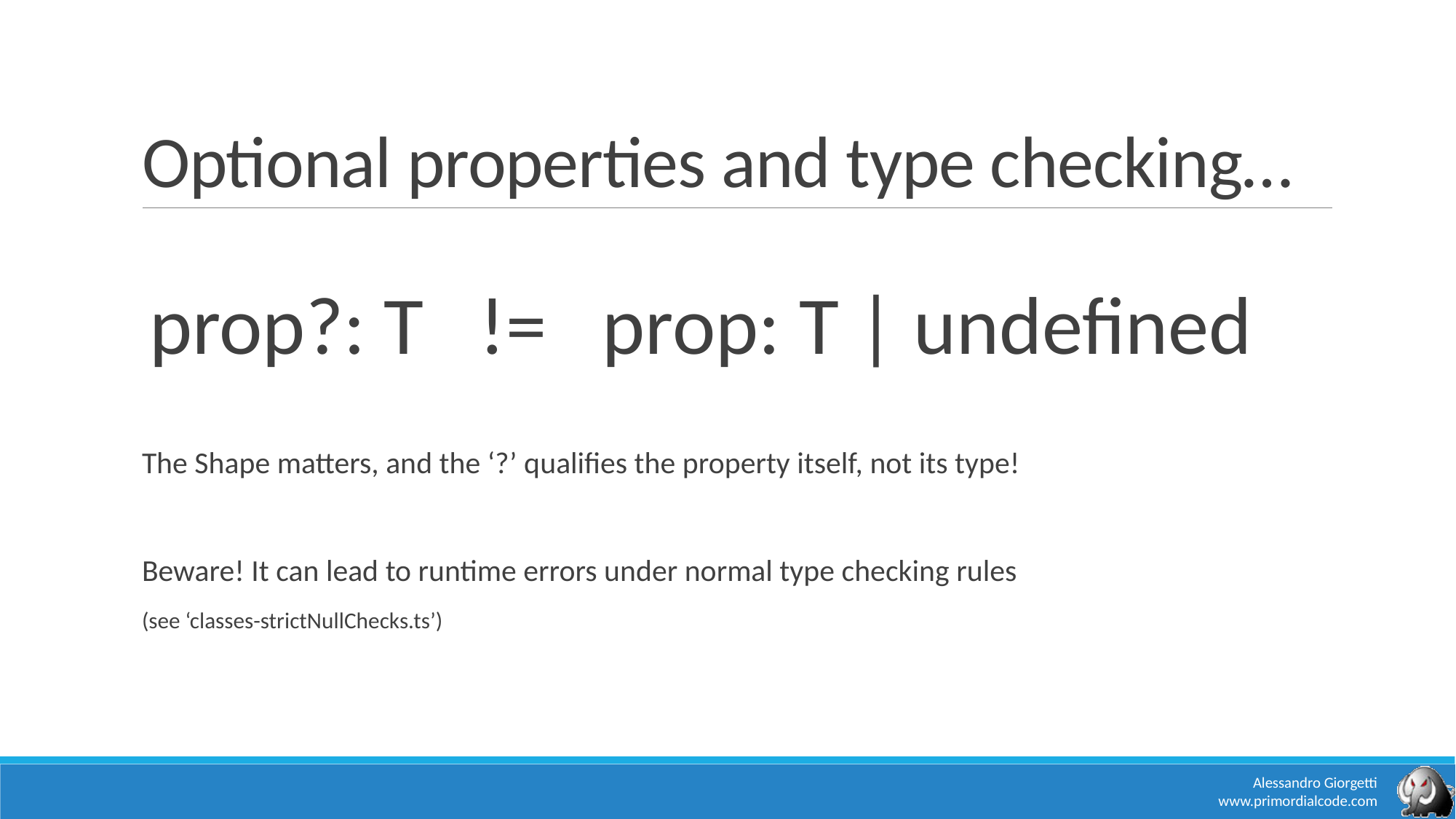

# Optional properties and type checking…

prop?: T   !=   prop: T | undefined

The Shape matters, and the ‘?’ qualifies the property itself, not its type!

Beware! It can lead to runtime errors under normal type checking rules
(see ‘classes-strictNullChecks.ts’)